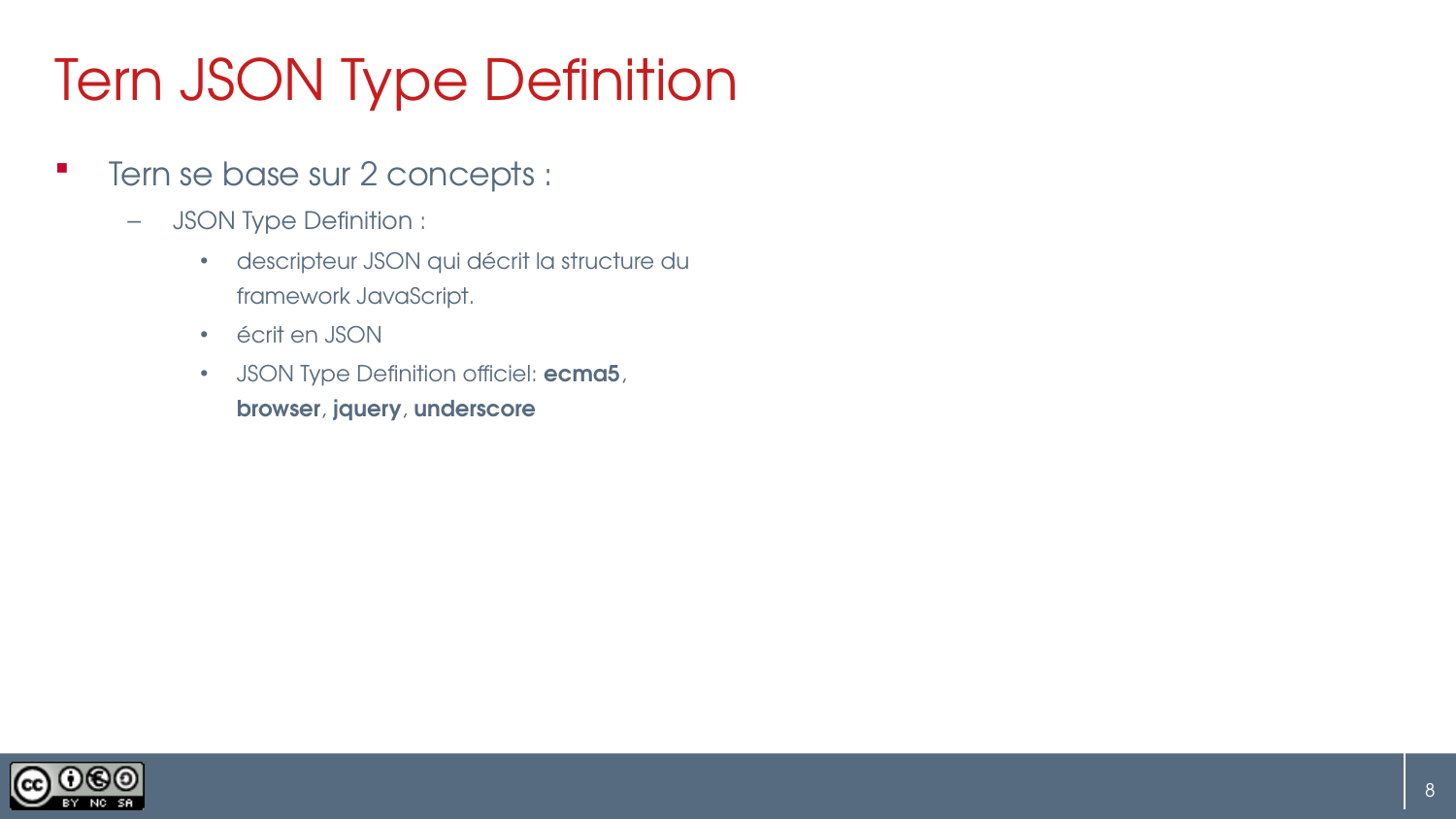

# Tern JSON Type Definition
Tern se base sur 2 concepts :
JSON Type Definition :
descripteur JSON qui décrit la structure du framework JavaScript.
écrit en JSON
JSON Type Definition officiel: ecma5, browser, jquery, underscore

8